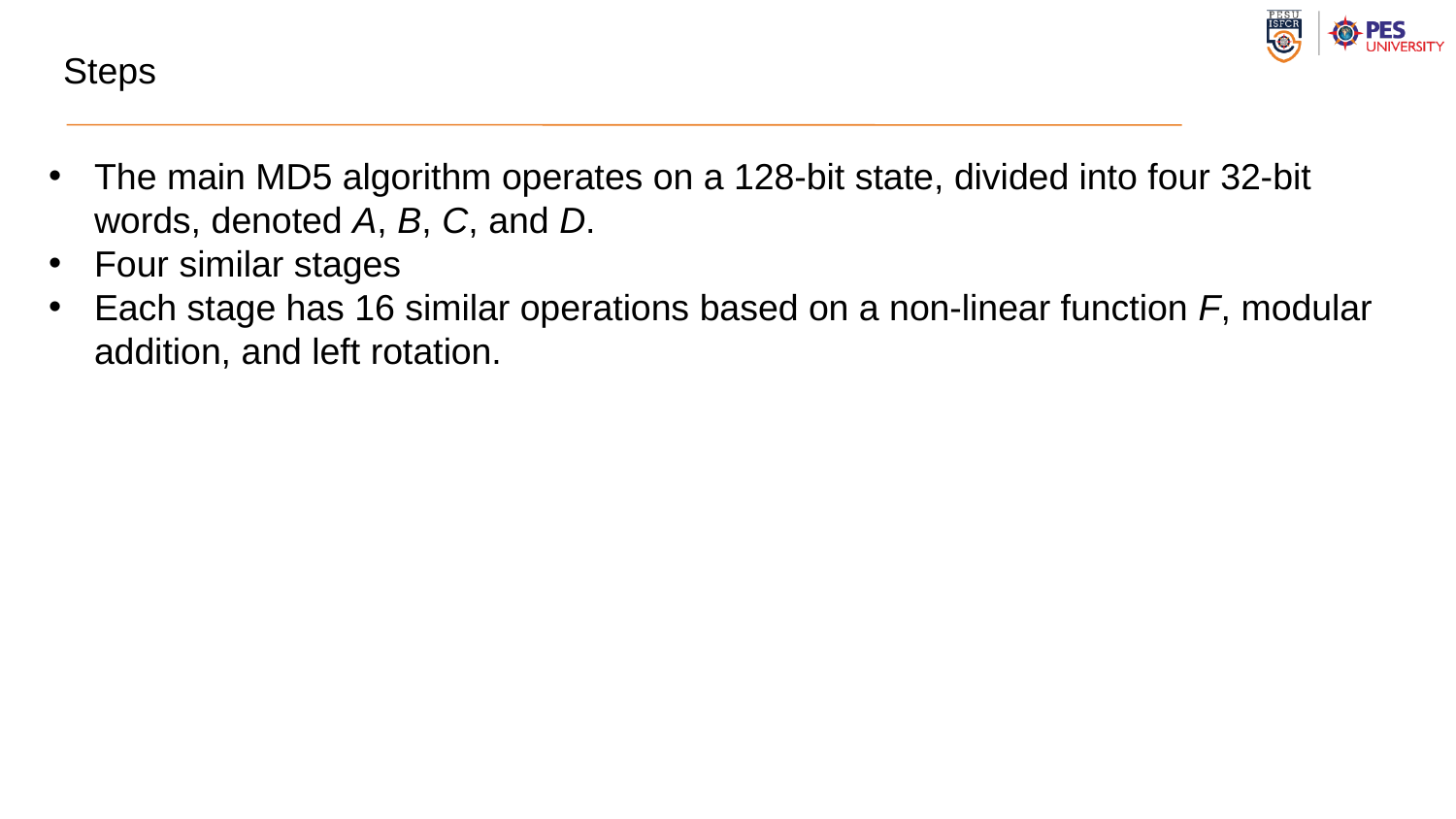

# Steps
The main MD5 algorithm operates on a 128-bit state, divided into four 32-bit words, denoted A, B, C, and D.
Four similar stages
Each stage has 16 similar operations based on a non-linear function F, modular addition, and left rotation.